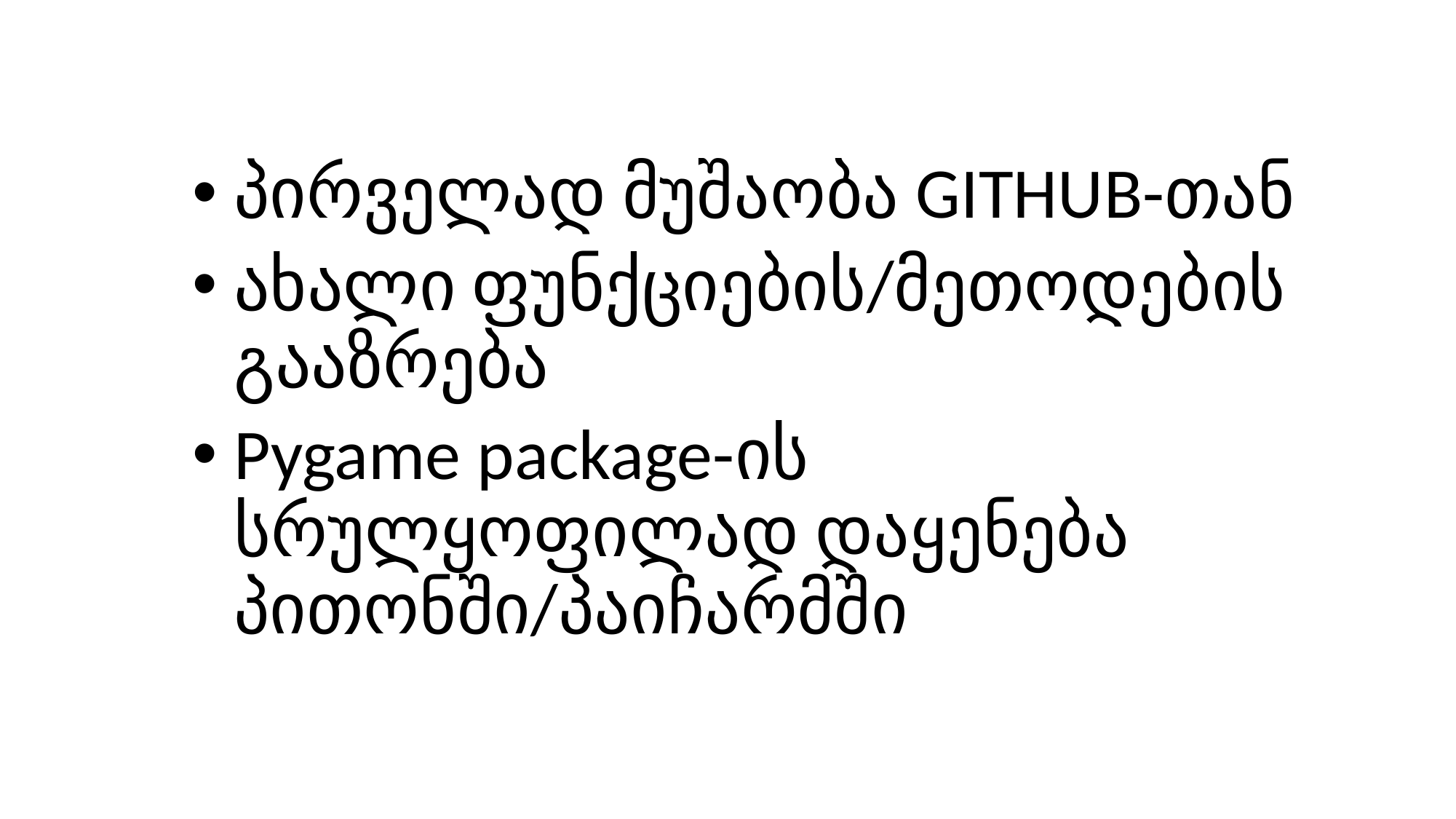

პირველად მუშაობა GITHUB-თან
ახალი ფუნქციების/მეთოდების გააზრება
Pygame package-ის სრულყოფილად დაყენება პითონში/პაიჩარმში